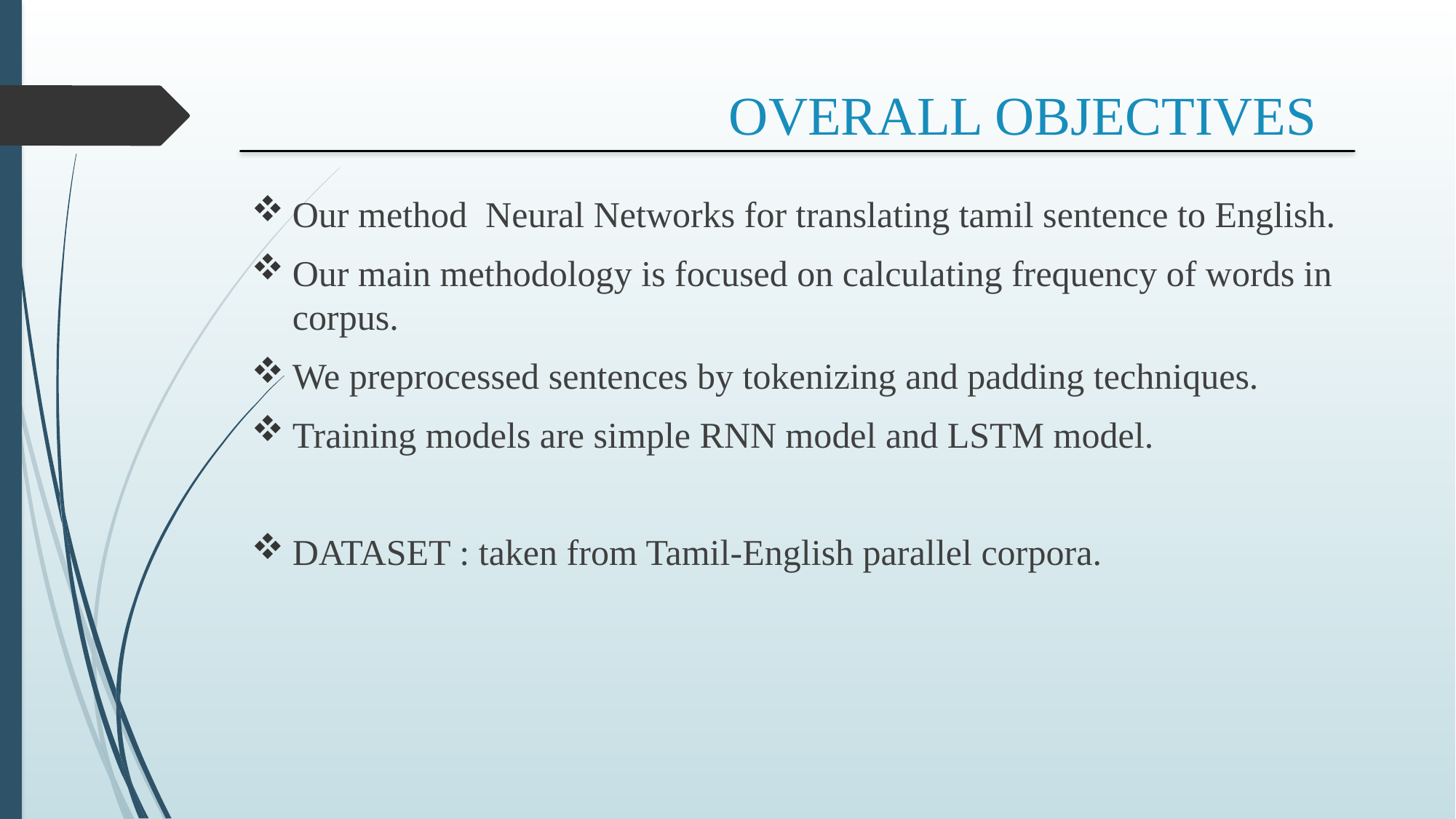

# OVERALL OBJECTIVES
Our method  Neural Networks for translating tamil sentence to English.
Our main methodology is focused on calculating frequency of words in corpus.
We preprocessed sentences by tokenizing and padding techniques.
Training models are simple RNN model and LSTM model.

DATASET : taken from Tamil-English parallel corpora.